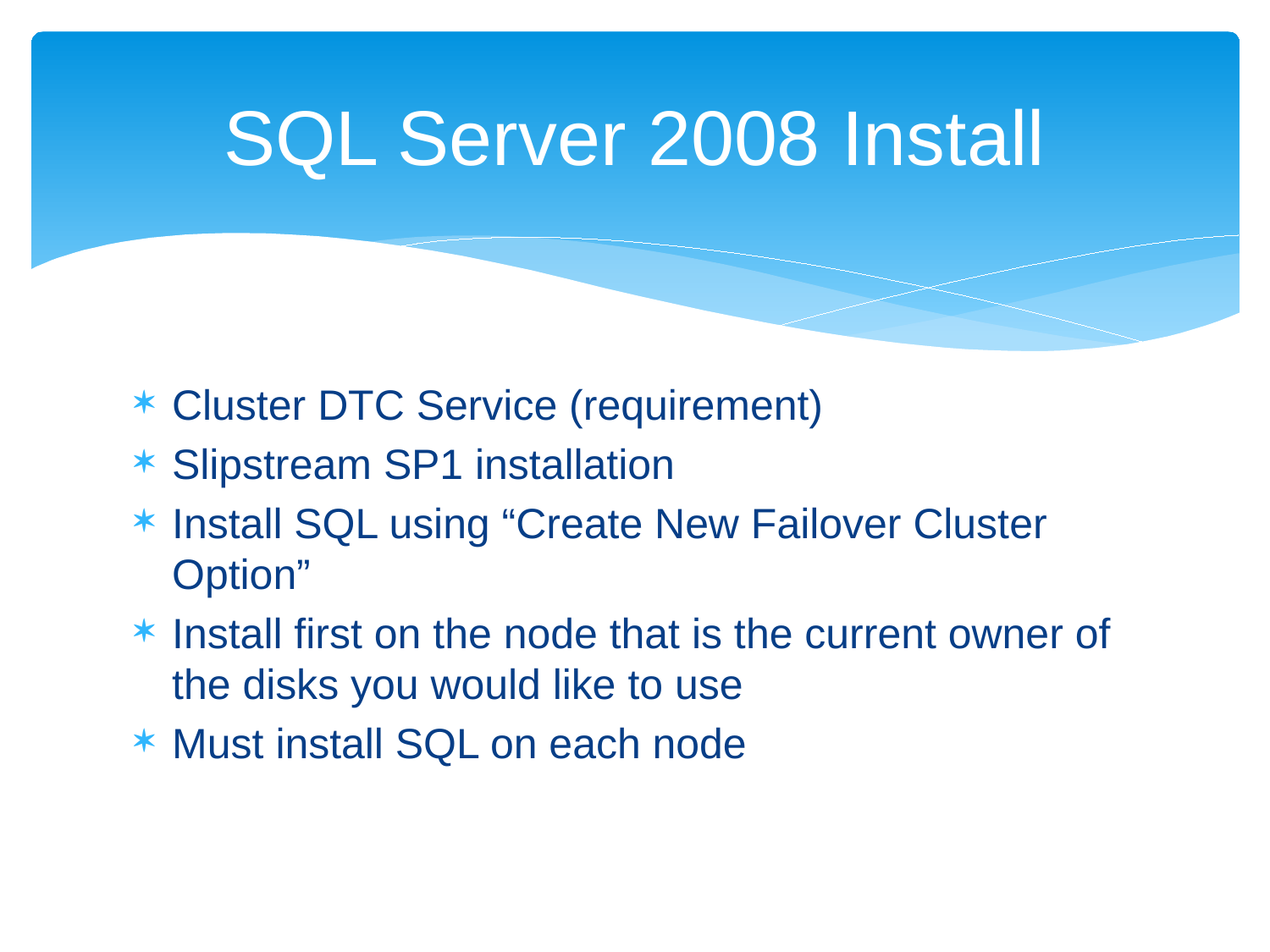

# SQL Server 2008 Install
Cluster DTC Service (requirement)
Slipstream SP1 installation
Install SQL using “Create New Failover Cluster Option”
Install first on the node that is the current owner of the disks you would like to use
Must install SQL on each node